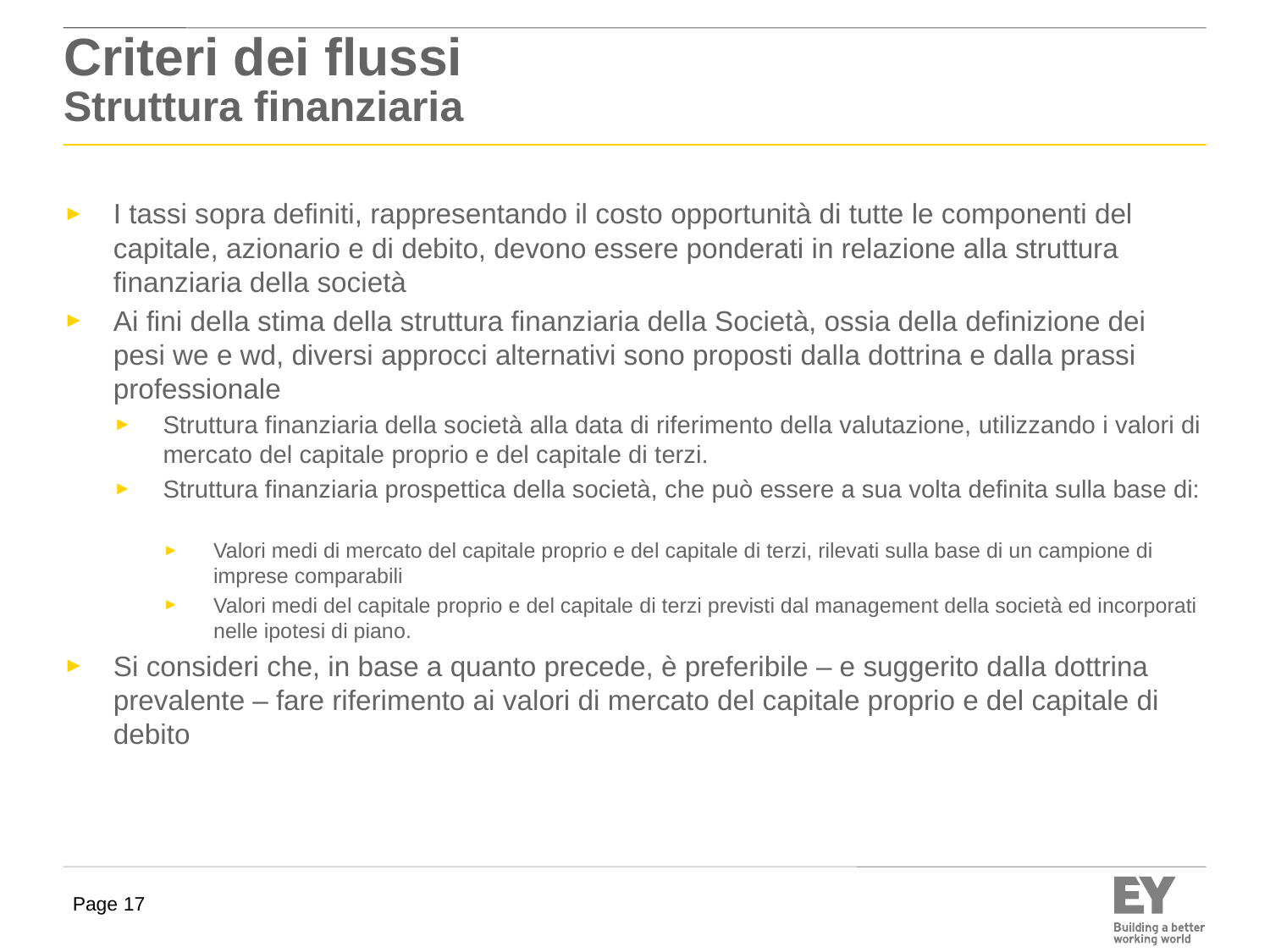

# Criteri dei flussi Struttura finanziaria
I tassi sopra definiti, rappresentando il costo opportunità di tutte le componenti del capitale, azionario e di debito, devono essere ponderati in relazione alla struttura finanziaria della società
Ai fini della stima della struttura finanziaria della Società, ossia della definizione dei pesi we e wd, diversi approcci alternativi sono proposti dalla dottrina e dalla prassi professionale
Struttura finanziaria della società alla data di riferimento della valutazione, utilizzando i valori di mercato del capitale proprio e del capitale di terzi.
Struttura finanziaria prospettica della società, che può essere a sua volta definita sulla base di:
Valori medi di mercato del capitale proprio e del capitale di terzi, rilevati sulla base di un campione di imprese comparabili
Valori medi del capitale proprio e del capitale di terzi previsti dal management della società ed incorporati nelle ipotesi di piano.
Si consideri che, in base a quanto precede, è preferibile – e suggerito dalla dottrina prevalente – fare riferimento ai valori di mercato del capitale proprio e del capitale di debito